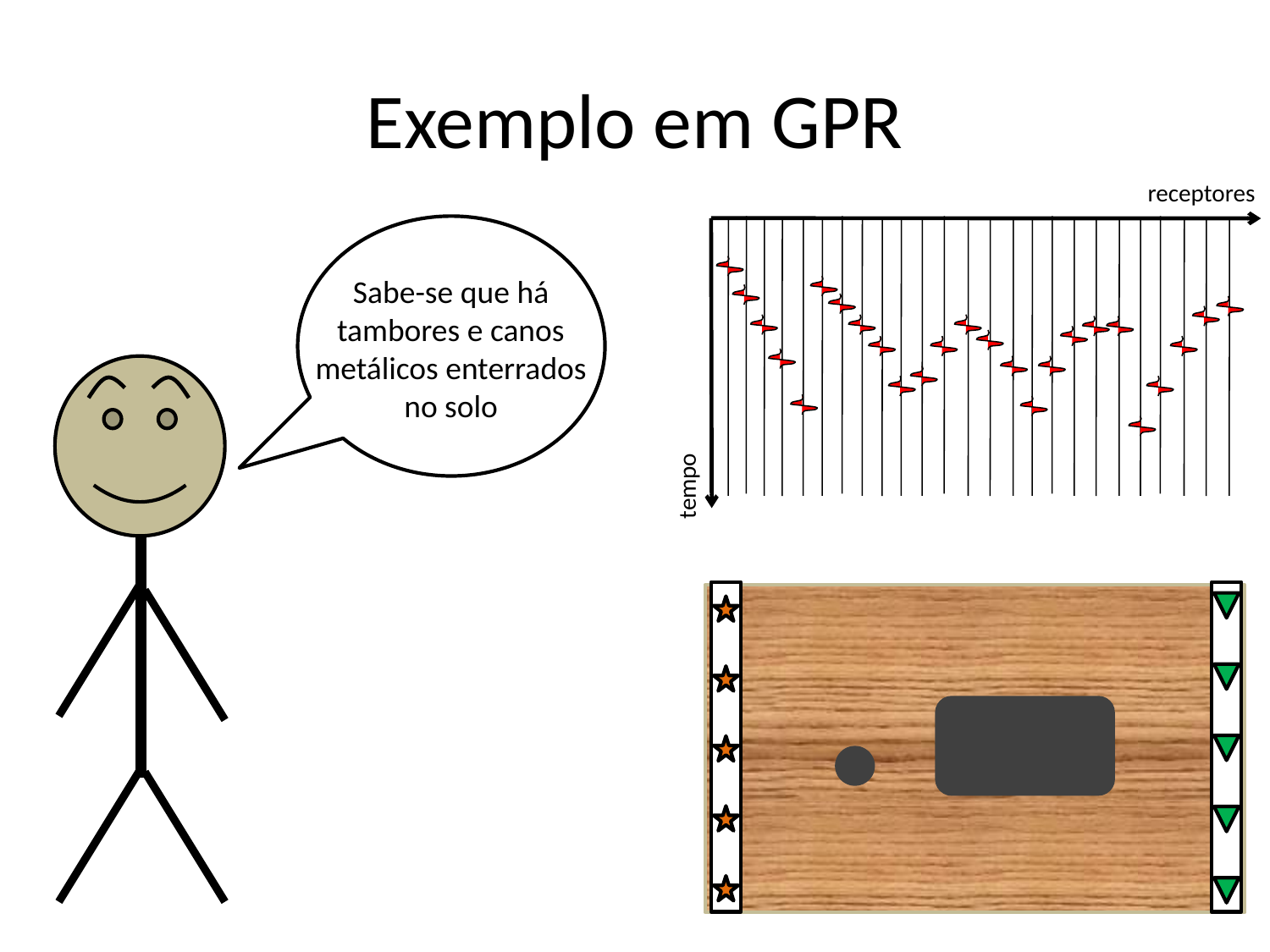

# Exemplo em GPR
receptores

Sabe-se que há tambores e canos metálicos enterrados no solo

tempo